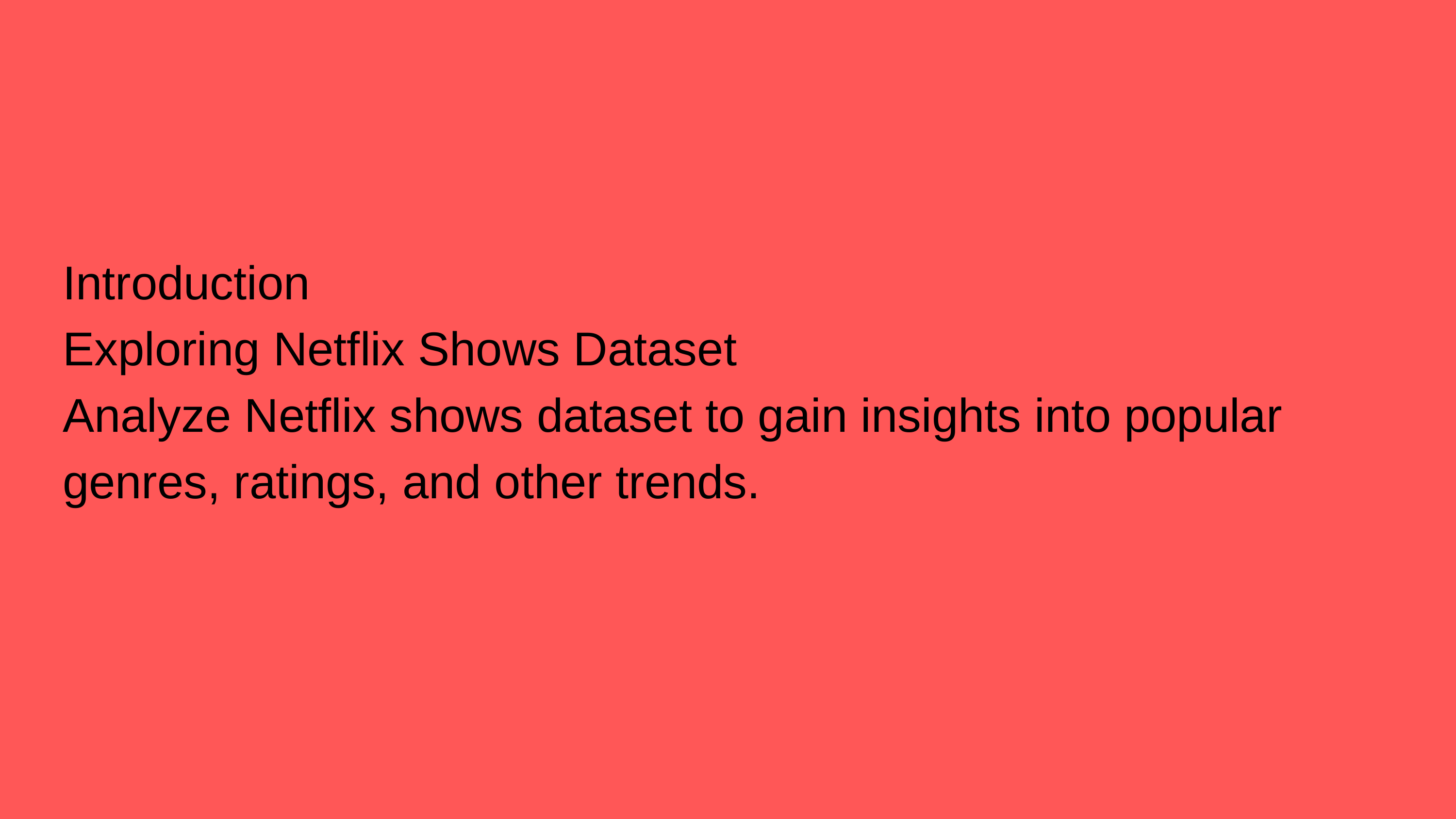

Introduction
Exploring Netflix Shows Dataset
Analyze Netflix shows dataset to gain insights into popular genres, ratings, and other trends.